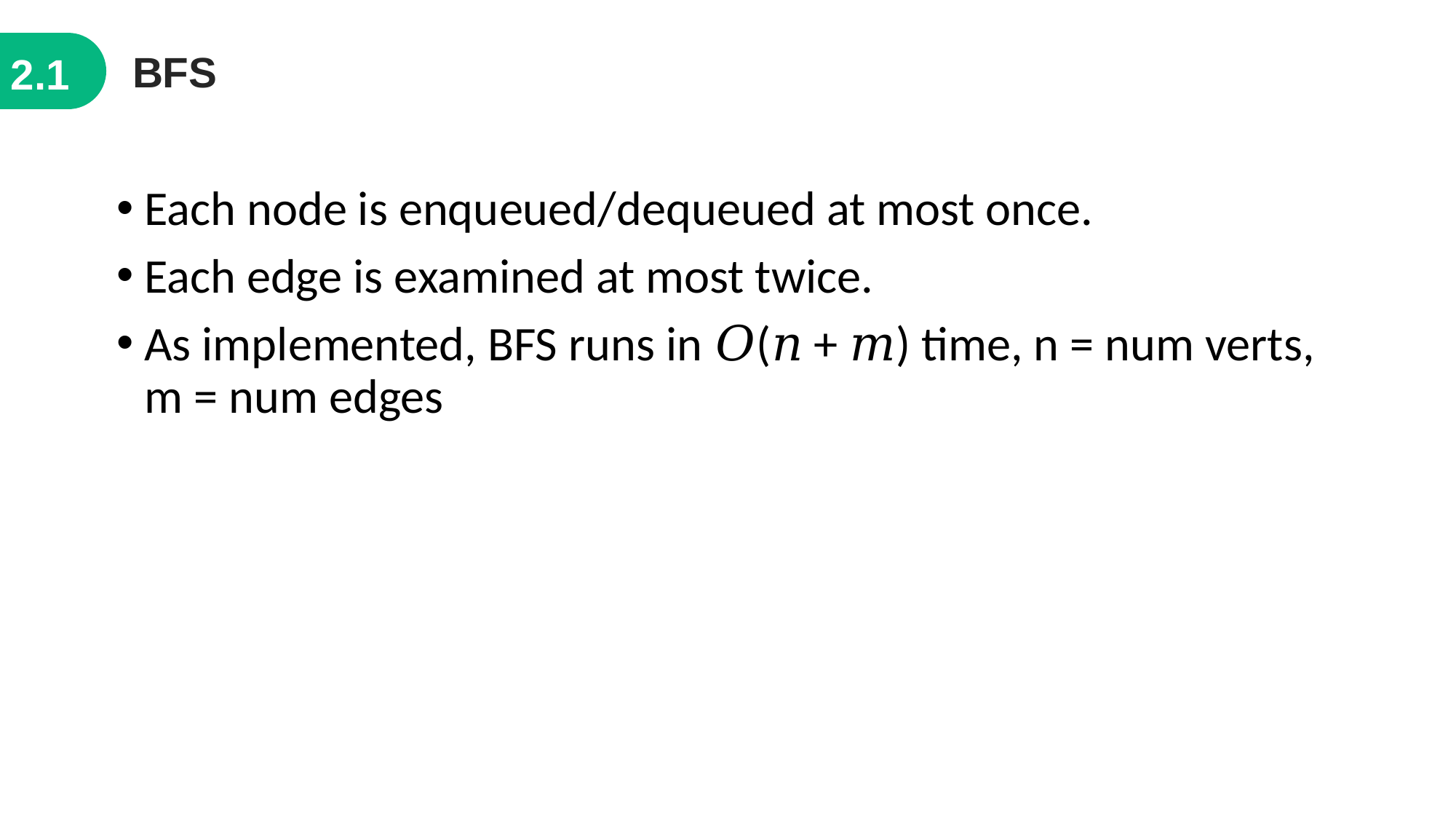

BFS
2.1
Each node is enqueued/dequeued at most once.
Each edge is examined at most twice.
As implemented, BFS runs in 𝑂(𝑛 + 𝑚) time, n = num verts, m = num edges